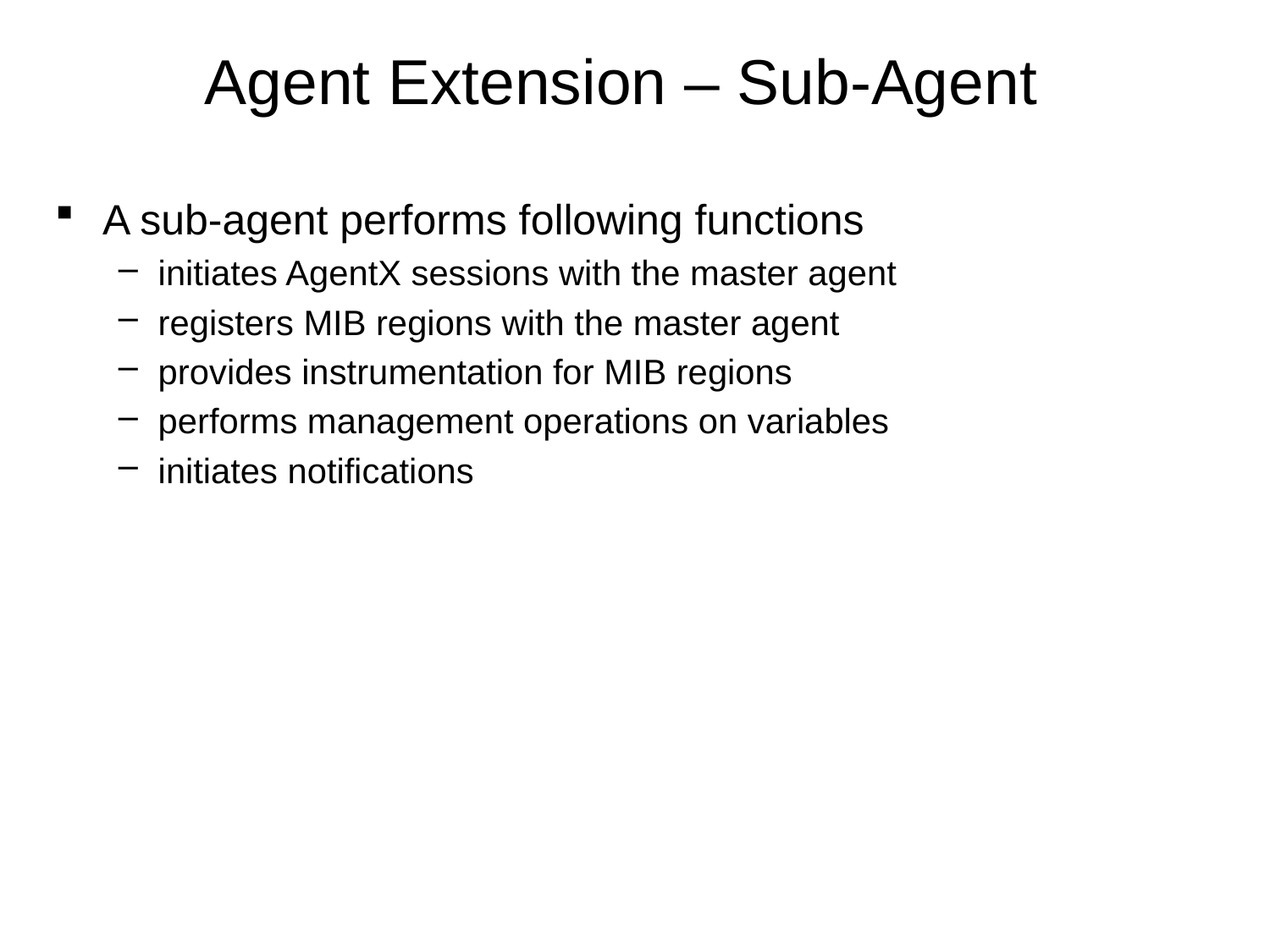

# Agent Extension – Sub-Agent
A sub-agent performs following functions
initiates AgentX sessions with the master agent
registers MIB regions with the master agent
provides instrumentation for MIB regions
performs management operations on variables
initiates notifications